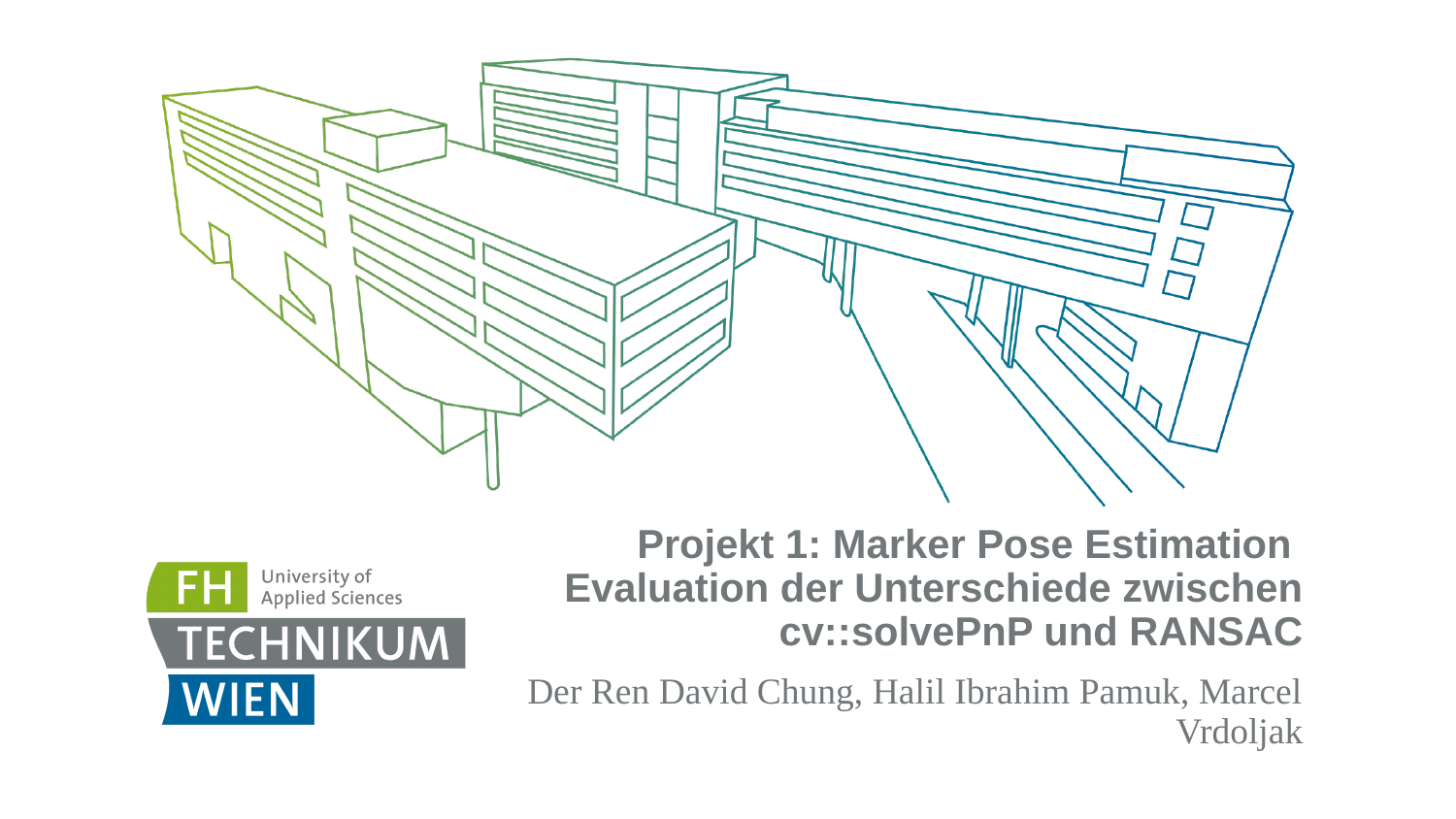

# Projekt 1: Marker Pose Estimation  Evaluation der Unterschiede zwischen cv::solvePnP und RANSAC
Der Ren David Chung, Halil Ibrahim Pamuk, Marcel Vrdoljak